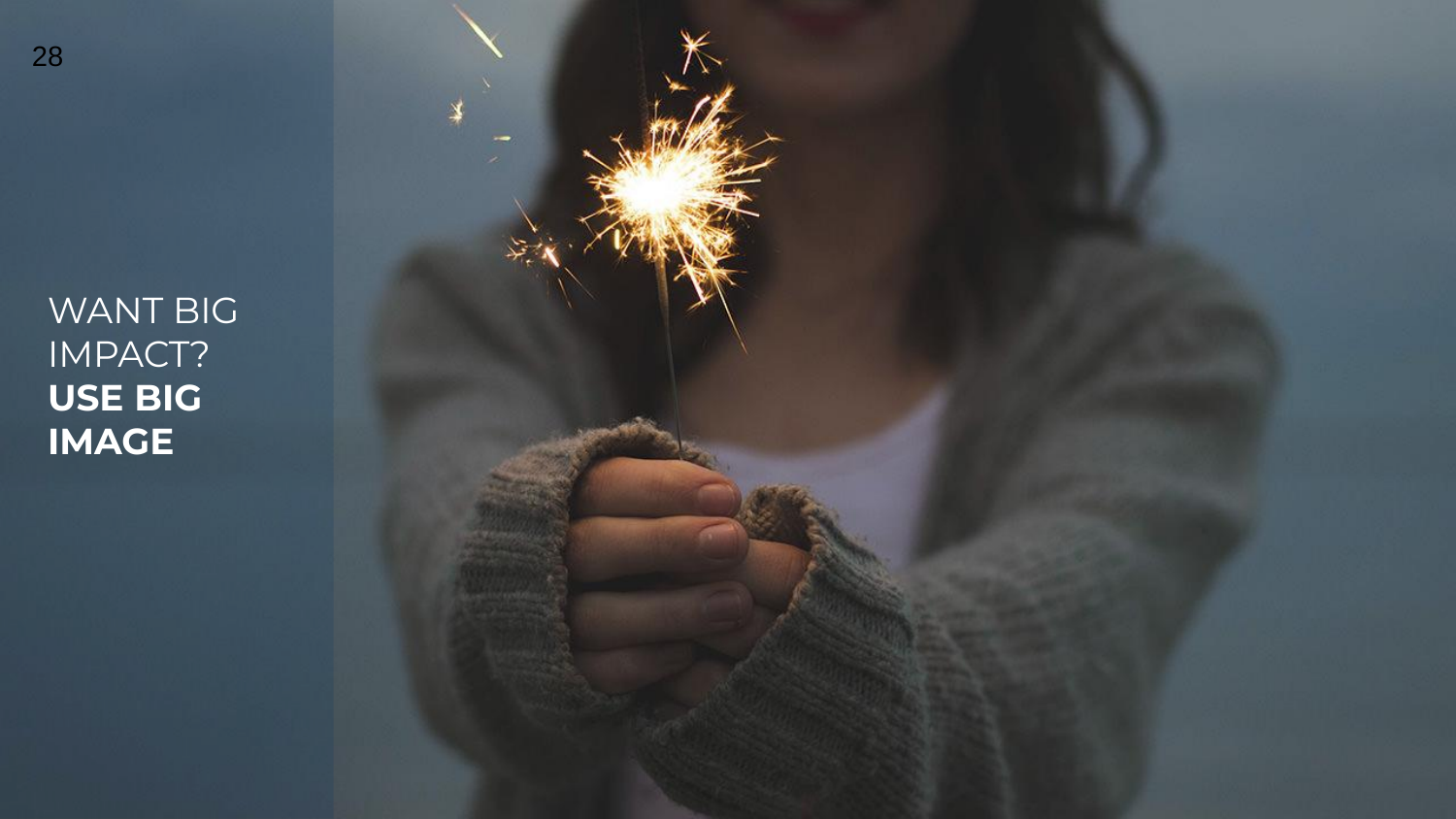

28
WANT BIG IMPACT?
USE BIG IMAGE